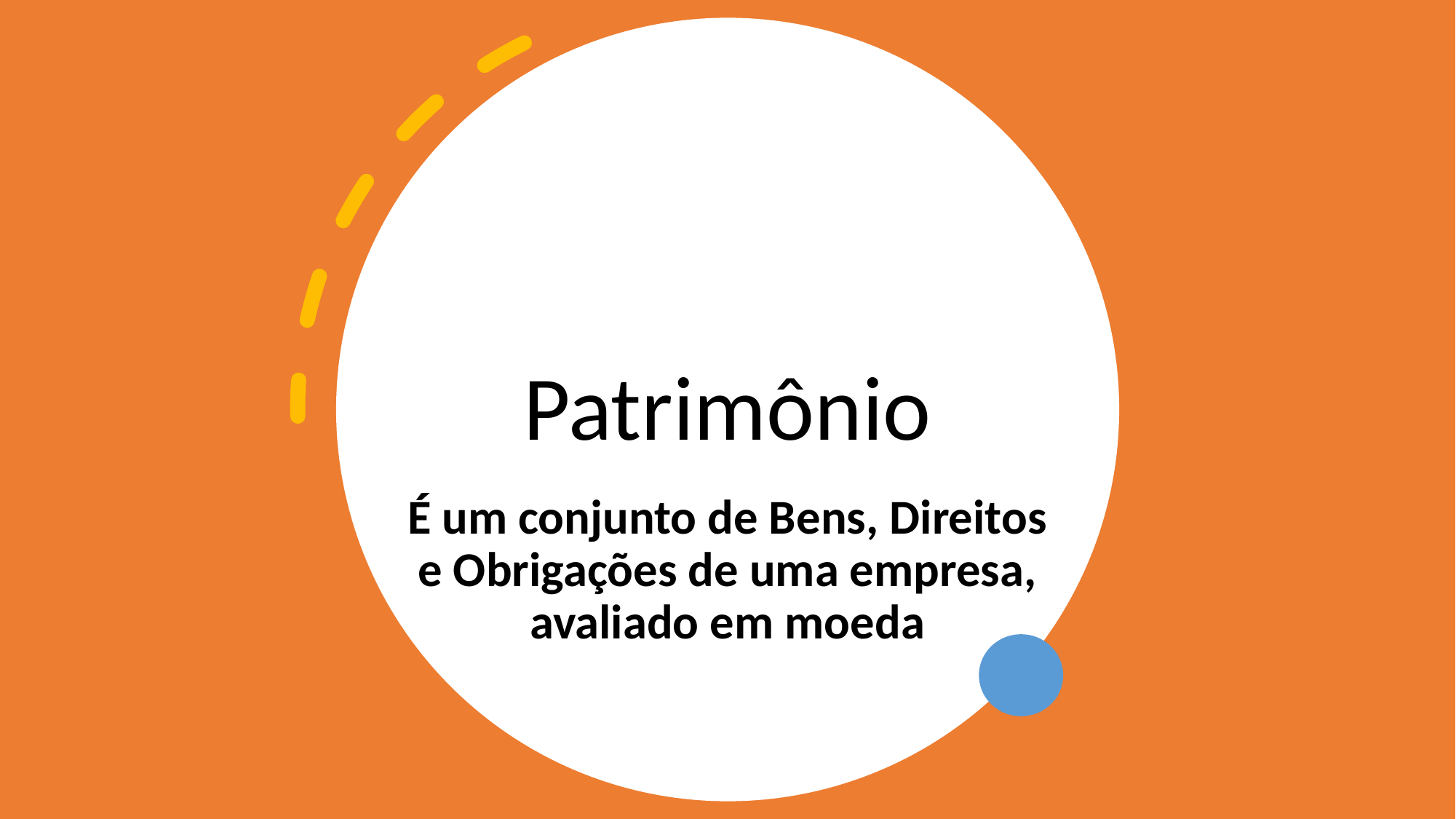

# Patrimônio
É um conjunto de Bens, Direitos e Obrigações de uma empresa, avaliado em moeda